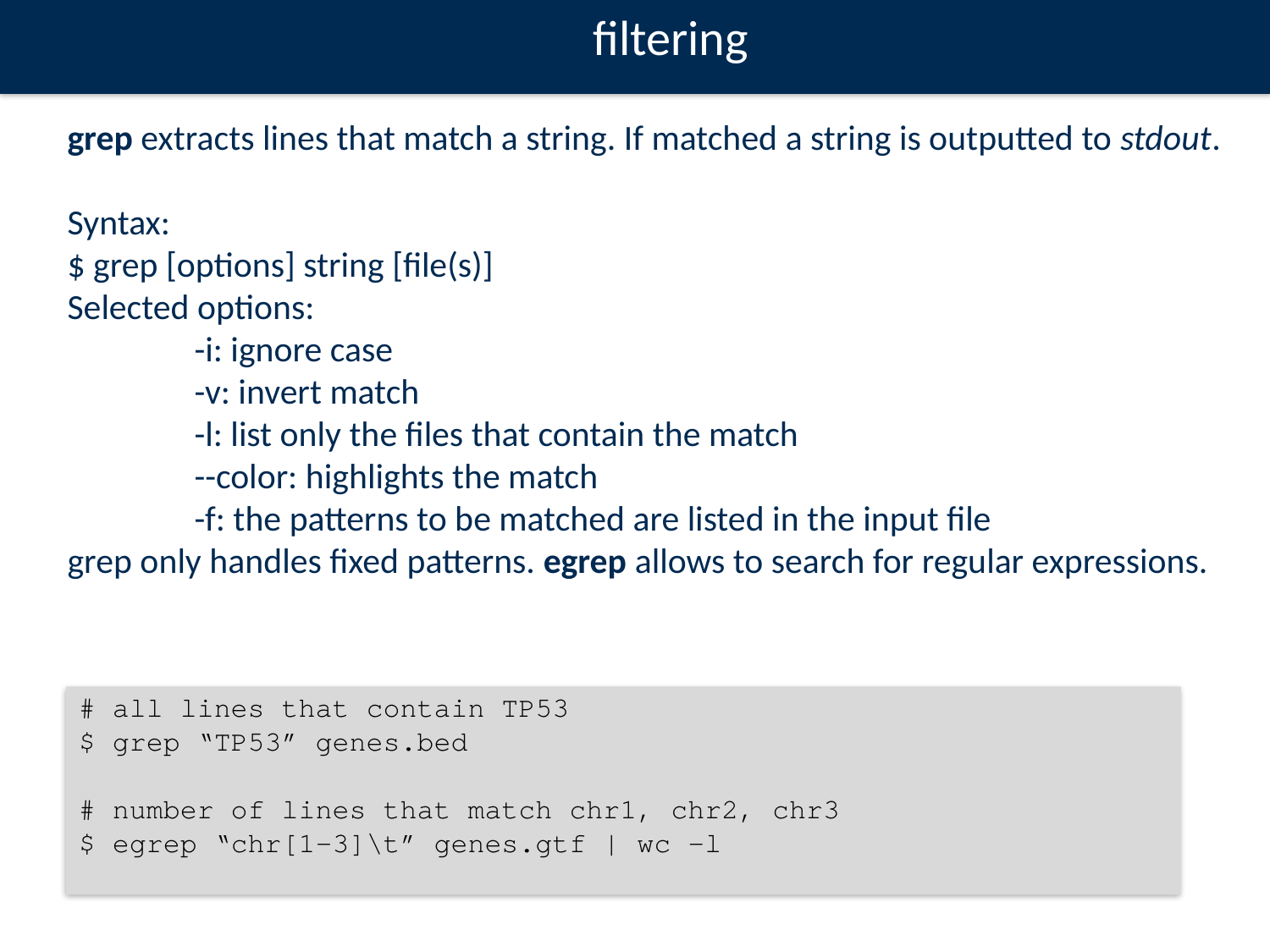

filtering
grep extracts lines that match a string. If matched a string is outputted to stdout.

Syntax:
$ grep [options] string [file(s)]
Selected options:
	-i: ignore case
	-v: invert match
	-l: list only the files that contain the match
	--color: highlights the match
	-f: the patterns to be matched are listed in the input file
grep only handles fixed patterns. egrep allows to search for regular expressions.
# all lines that contain TP53
$ grep “TP53” genes.bed

# number of lines that match chr1, chr2, chr3
$ egrep “chr[1-3]\t” genes.gtf | wc –l